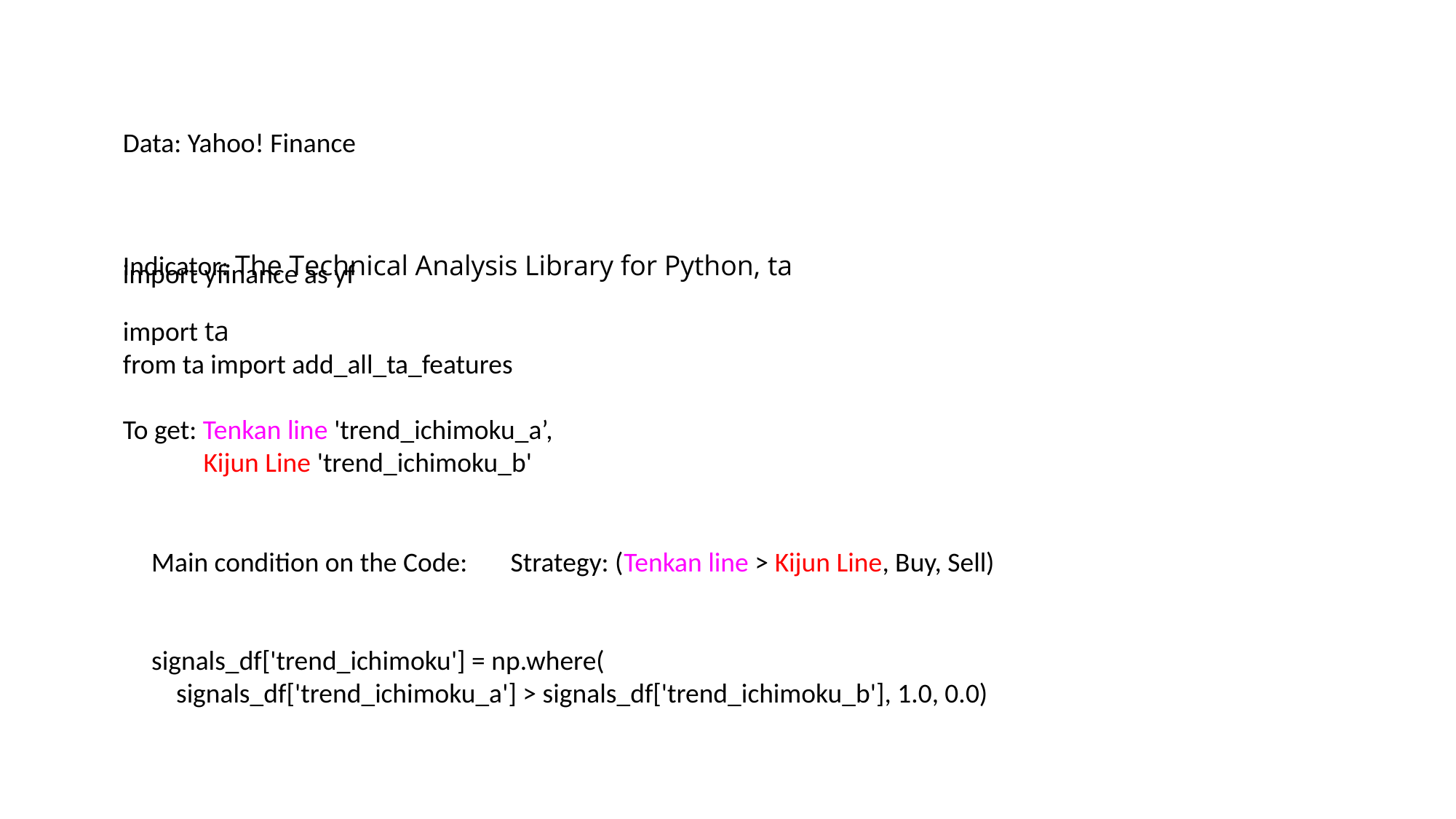

Data: Yahoo! Finance

import yfinance as yf
Indicator: The Technical Analysis Library for Python, ta

import ta
from ta import add_all_ta_features

To get: Tenkan line 'trend_ichimoku_a’,
             Kijun Line 'trend_ichimoku_b'

Main condition on the Code:       Strategy: (Tenkan line > Kijun Line, Buy, Sell)

signals_df['trend_ichimoku'] = np.where(
    signals_df['trend_ichimoku_a'] > signals_df['trend_ichimoku_b'], 1.0, 0.0)